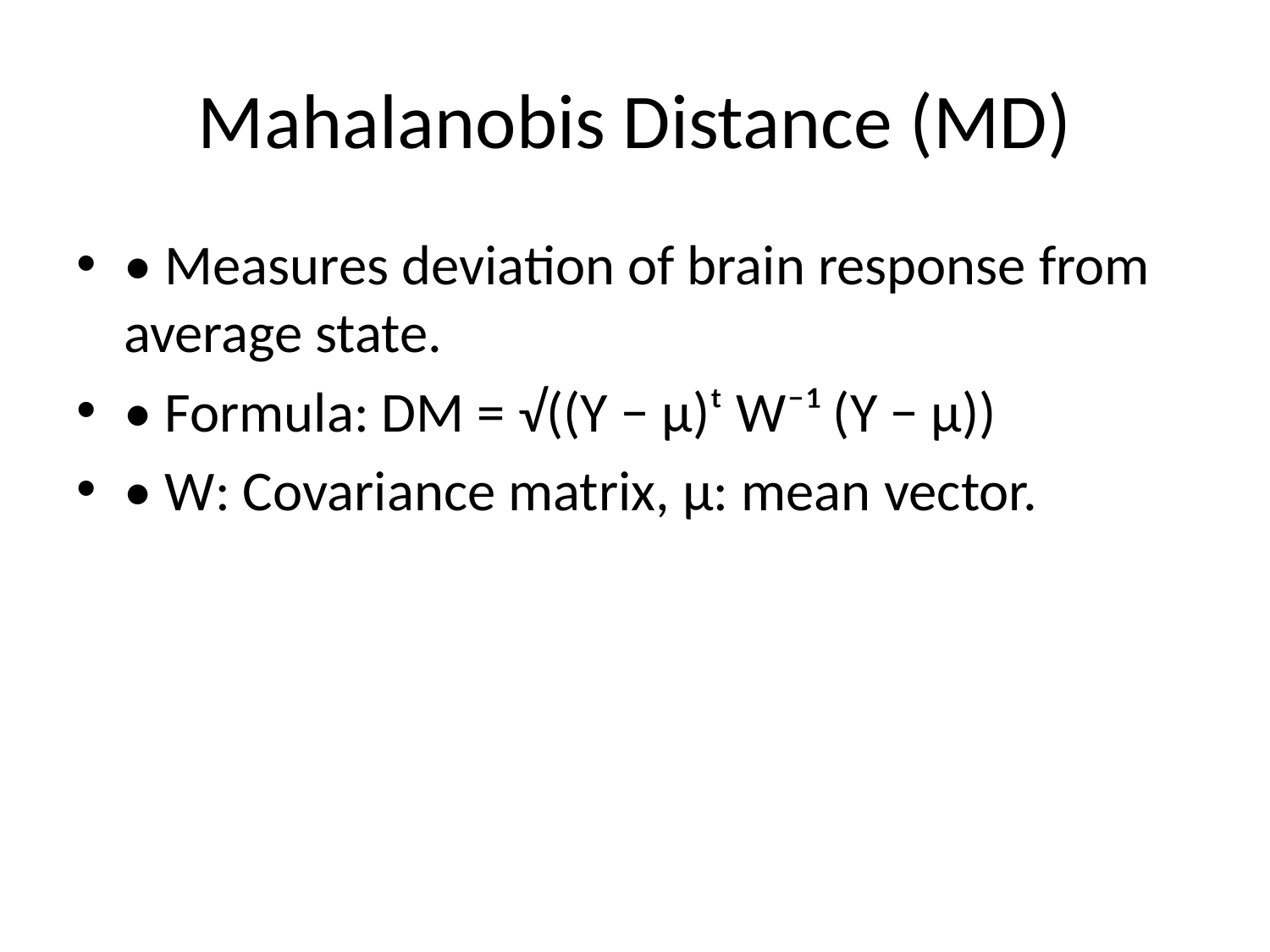

# Mahalanobis Distance (MD)
• Measures deviation of brain response from average state.
• Formula: DM = √((Y − μ)ᵗ W⁻¹ (Y − μ))
• W: Covariance matrix, μ: mean vector.